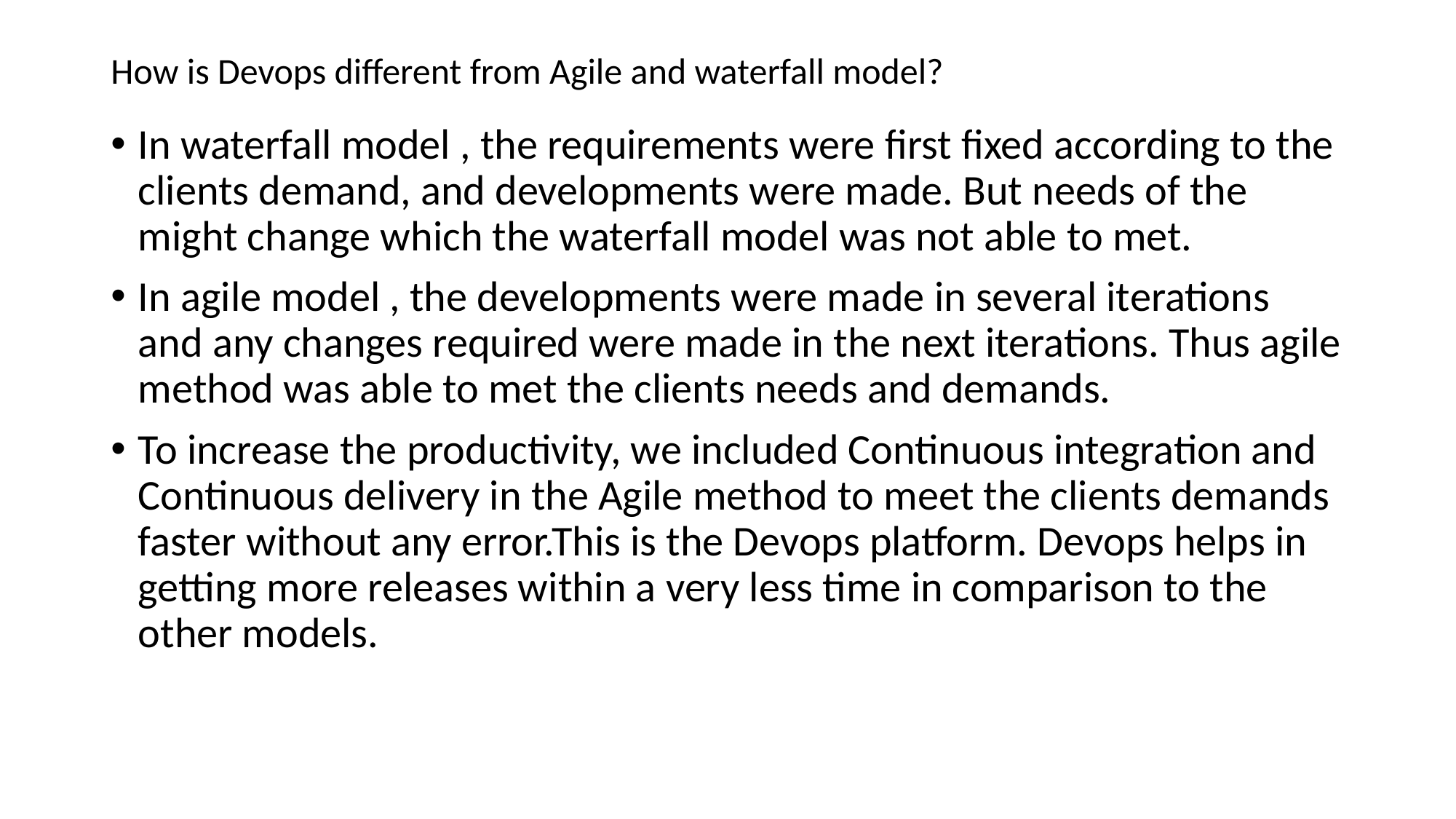

# How is Devops different from Agile and waterfall model?
In waterfall model , the requirements were first fixed according to the clients demand, and developments were made. But needs of the might change which the waterfall model was not able to met.
In agile model , the developments were made in several iterations and any changes required were made in the next iterations. Thus agile method was able to met the clients needs and demands.
To increase the productivity, we included Continuous integration and Continuous delivery in the Agile method to meet the clients demands faster without any error.This is the Devops platform. Devops helps in getting more releases within a very less time in comparison to the other models.